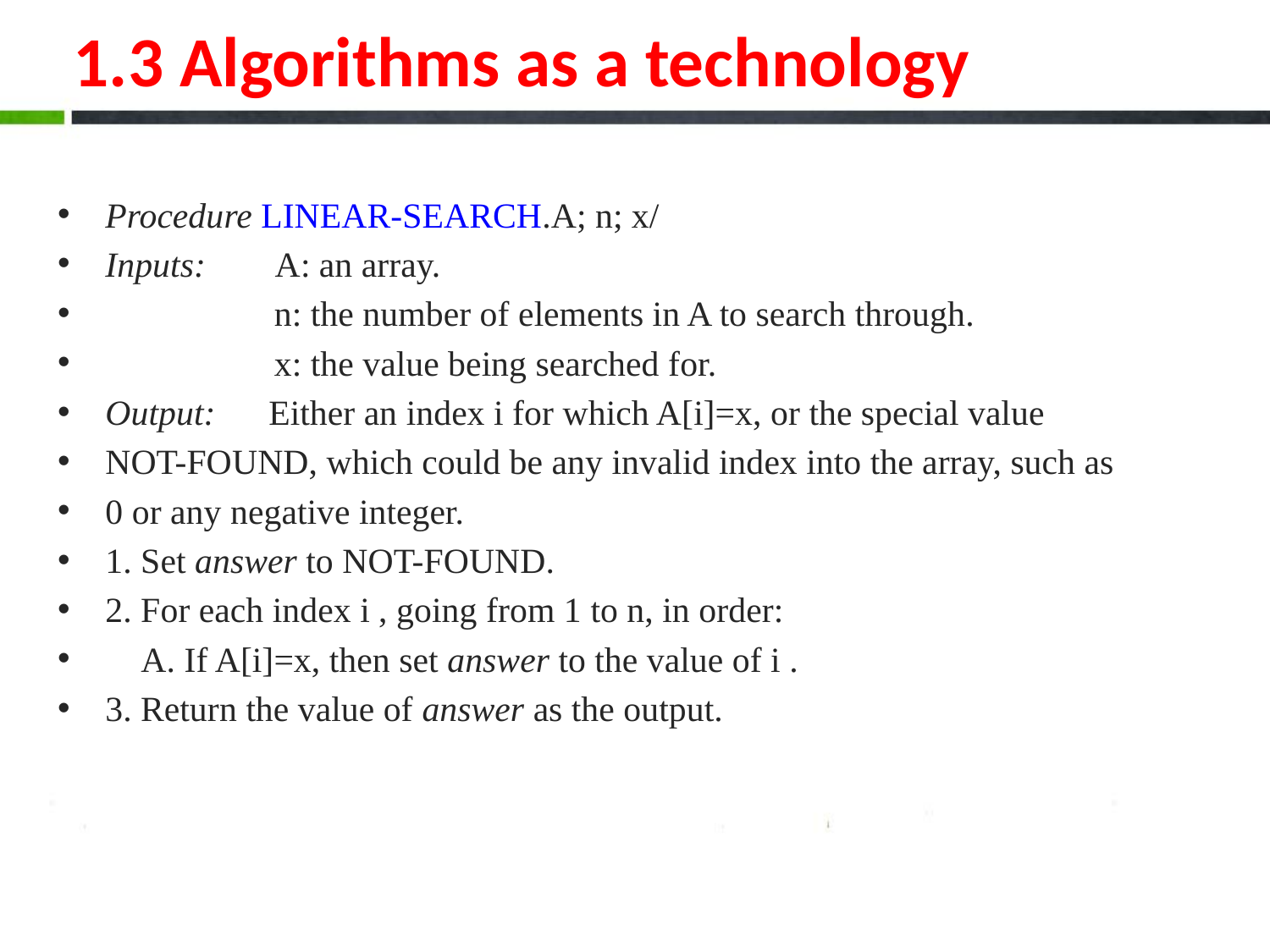

# 1.3 Algorithms as a technology
Procedure LINEAR-SEARCH.A; n; x/
Inputs:        A: an array.
                   n: the number of elements in A to search through.
                   x: the value being searched for.
Output:      Either an index i for which A[i]=x, or the special value
NOT-FOUND, which could be any invalid index into the array, such as
0 or any negative integer.
1. Set answer to NOT-FOUND.
2. For each index i , going from 1 to n, in order:
    A. If A[i]=x, then set answer to the value of i .
3. Return the value of answer as the output.